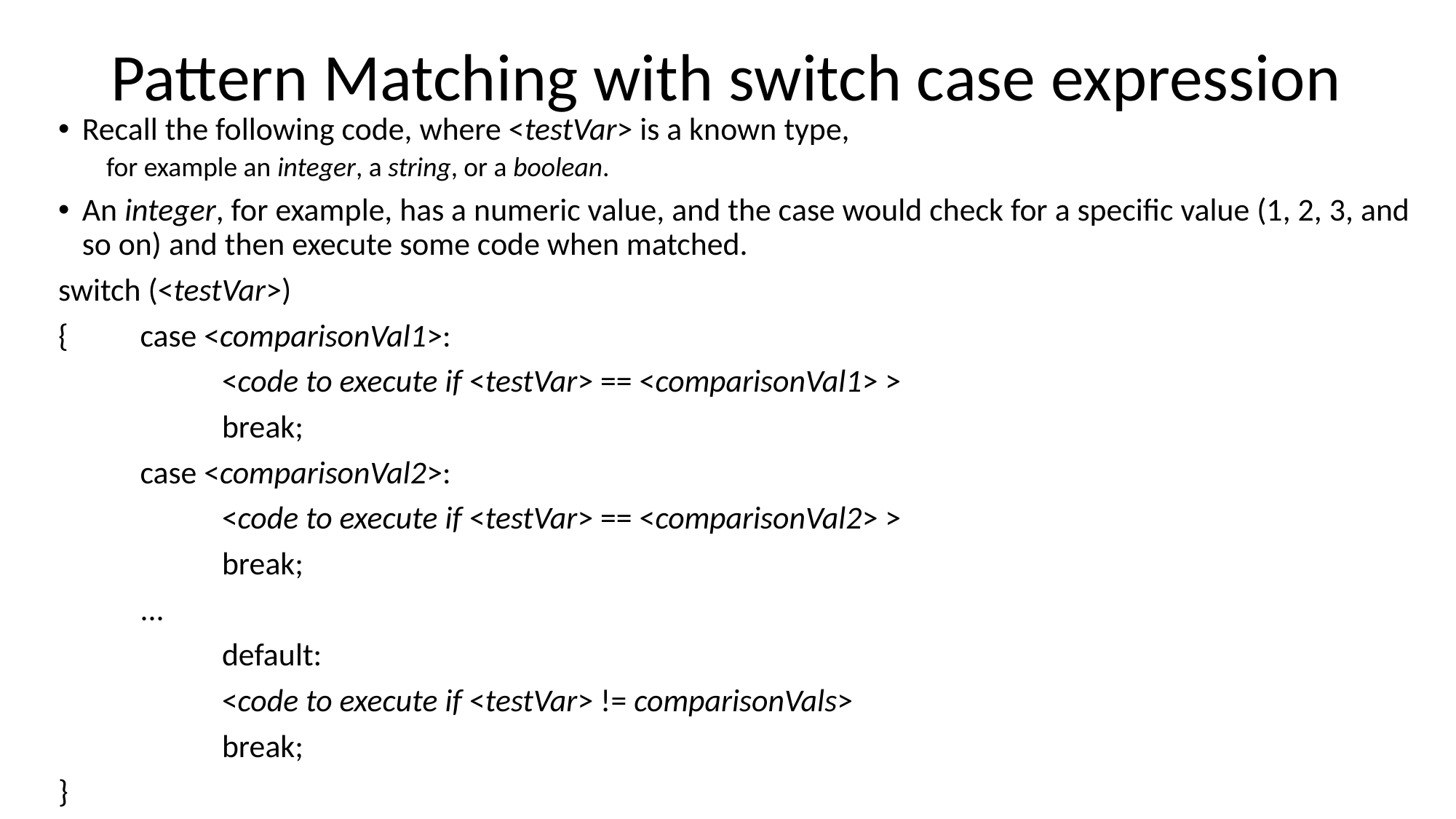

# Pattern Matching with switch case expression
Recall the following code, where <testVar> is a known type,
for example an integer, a string, or a boolean.
An integer, for example, has a numeric value, and the case would check for a specific value (1, 2, 3, and so on) and then execute some code when matched.
switch (<testVar>)
{	case <comparisonVal1>:
		<code to execute if <testVar> == <comparisonVal1> >
		break;
	case <comparisonVal2>:
		<code to execute if <testVar> == <comparisonVal2> >
		break;
	...
		default:
		<code to execute if <testVar> != comparisonVals>
		break;
}